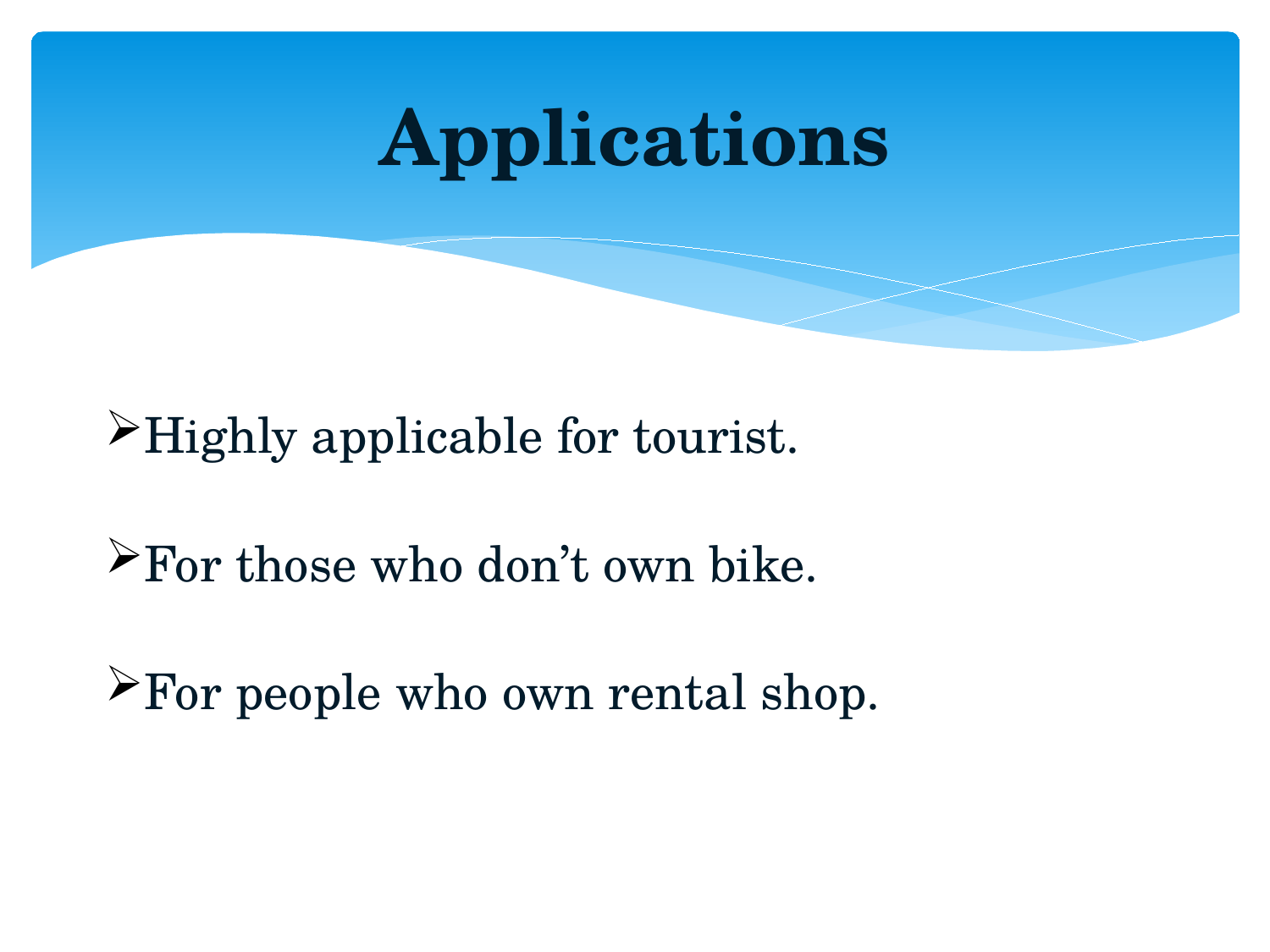

# Applications
Highly applicable for tourist.
For those who don’t own bike.
For people who own rental shop.